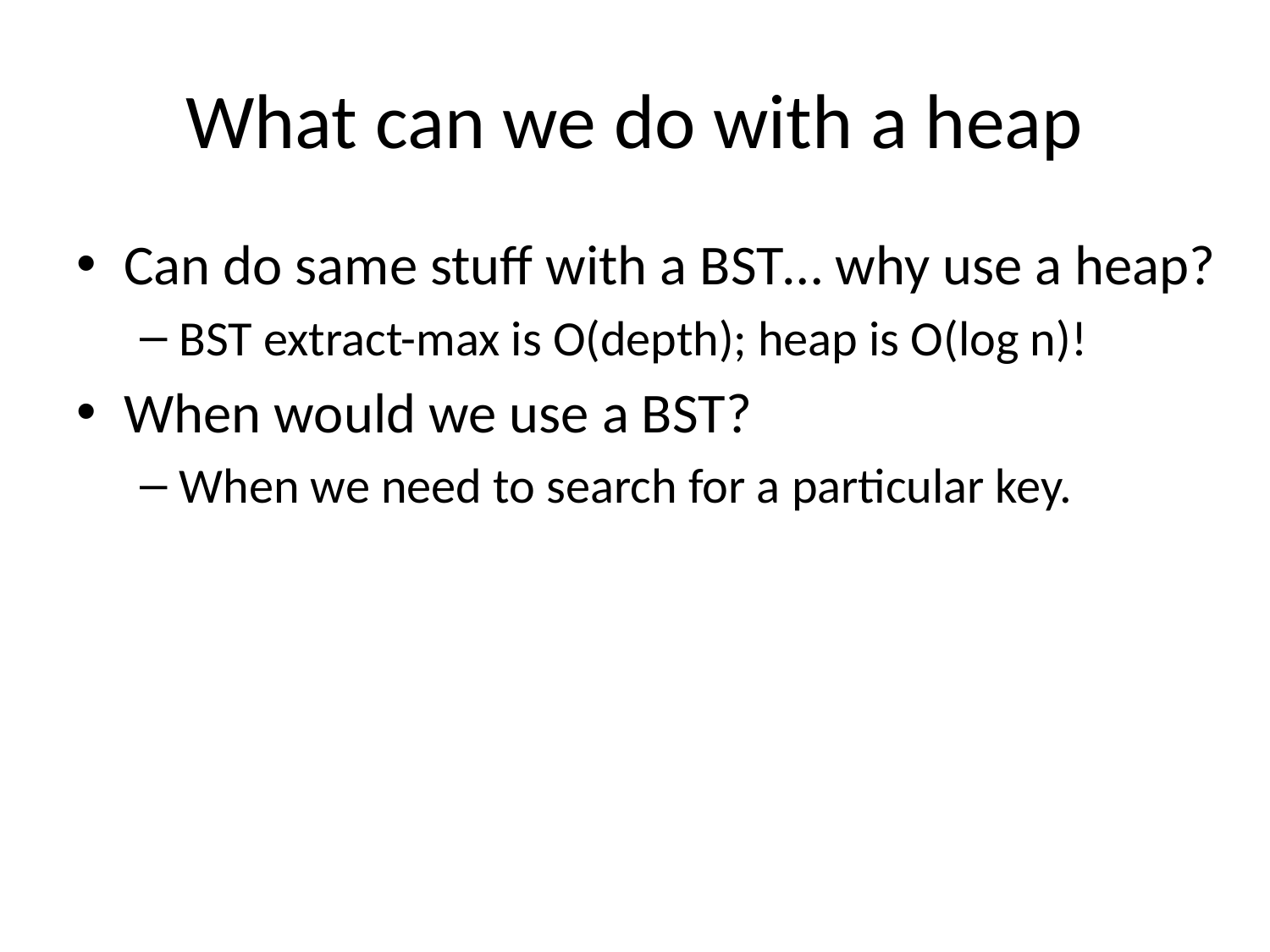

# What can we do with a heap
Can do same stuff with a BST… why use a heap?
BST extract-max is O(depth); heap is O(log n)!
When would we use a BST?
When we need to search for a particular key.